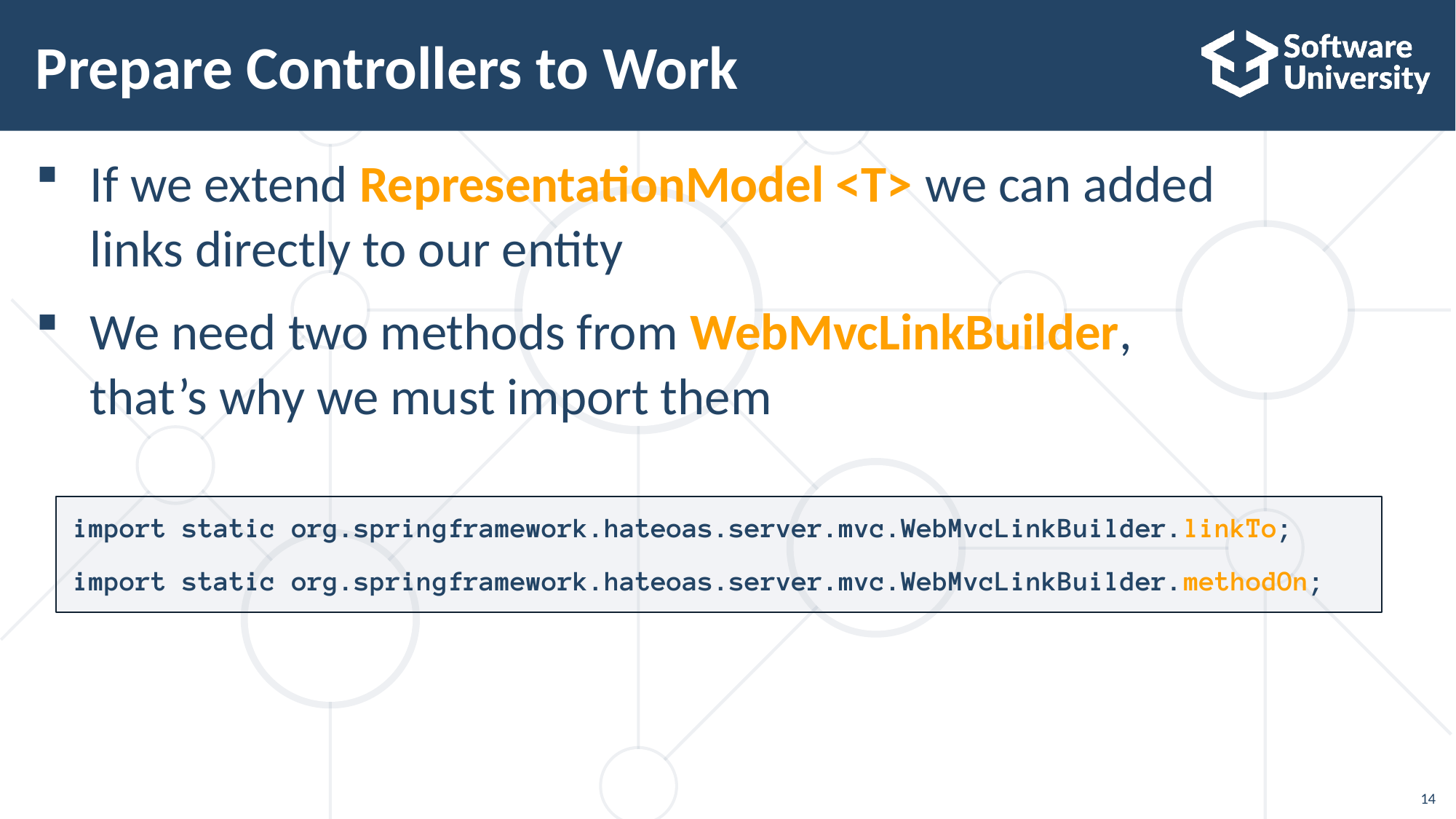

# Prepare Controllers to Work
If we extend RepresentationModel <T> we can added
links directly to our entity
We need two methods from WebMvcLinkBuilder,
that’s why we must import them
import static org.springframework.hateoas.server.mvc.WebMvcLinkBuilder.linkTo;
import static org.springframework.hateoas.server.mvc.WebMvcLinkBuilder.methodOn;
14